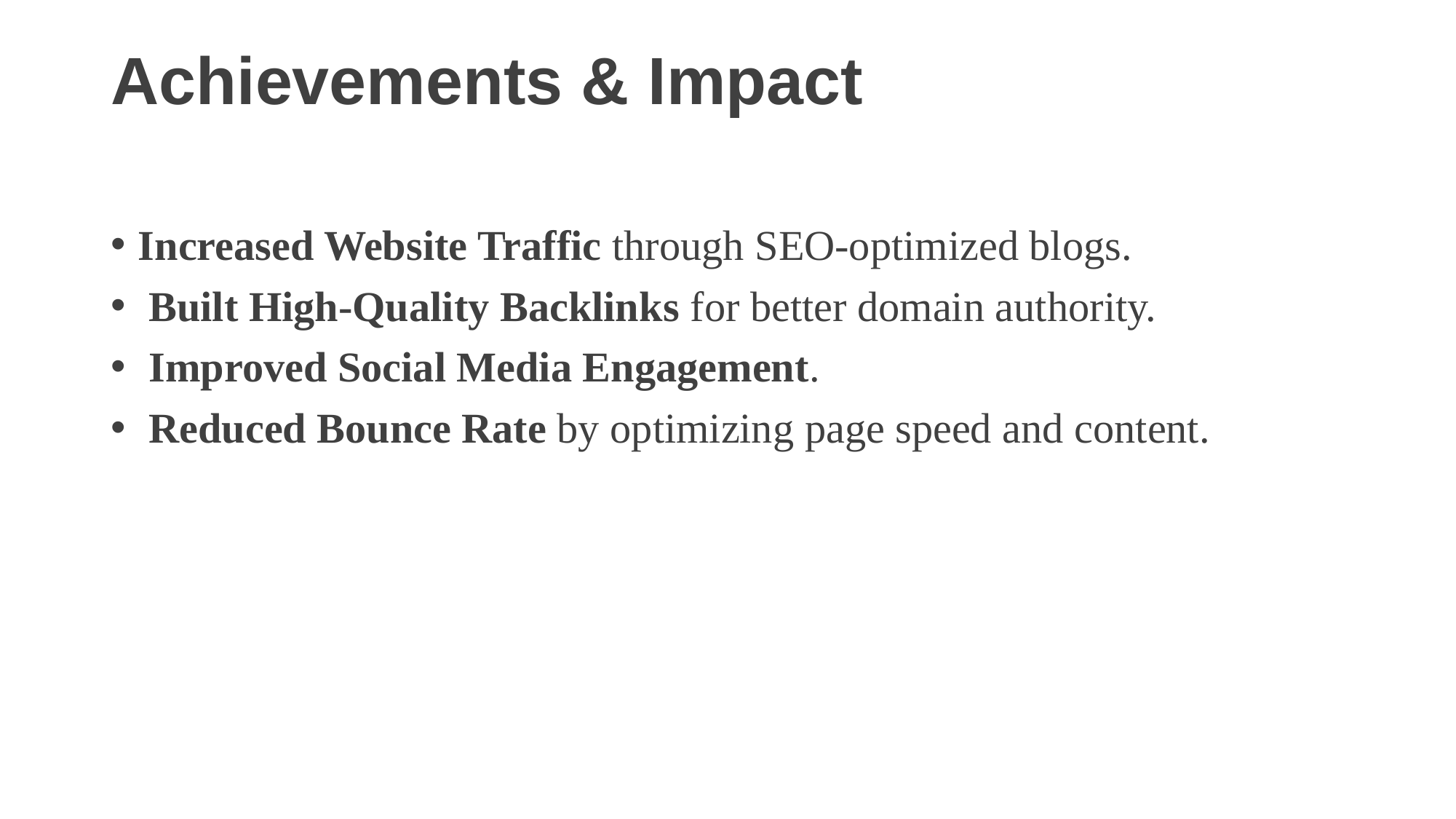

# Achievements & Impact
Increased Website Traffic through SEO-optimized blogs.
 Built High-Quality Backlinks for better domain authority.
 Improved Social Media Engagement.
 Reduced Bounce Rate by optimizing page speed and content.